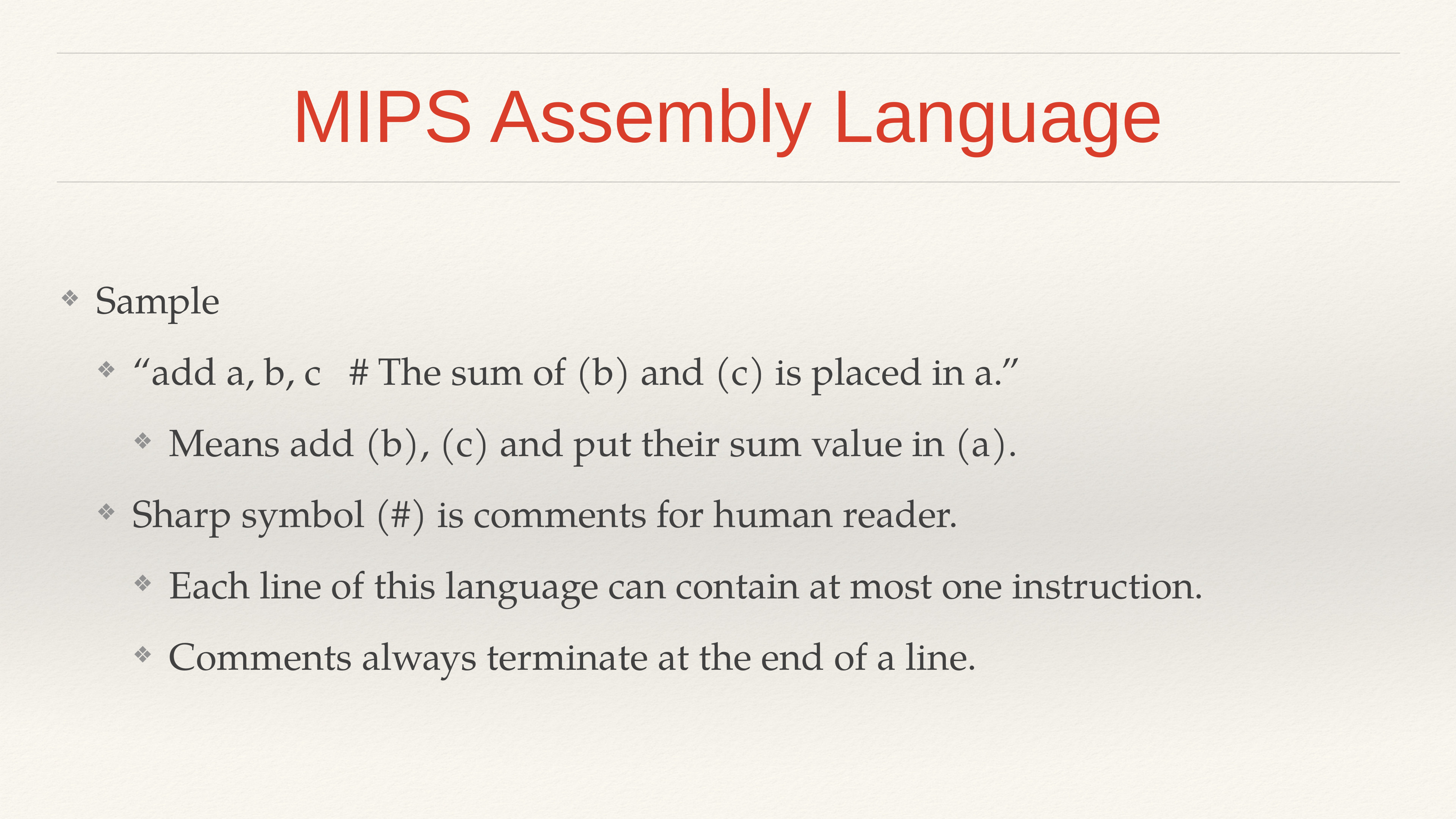

# MIPS Assembly Language
Sample
“add a, b, c   # The sum of (b) and (c) is placed in a.”
Means add (b), (c) and put their sum value in (a).
Sharp symbol (#) is comments for human reader.
Each line of this language can contain at most one instruction.
Comments always terminate at the end of a line.